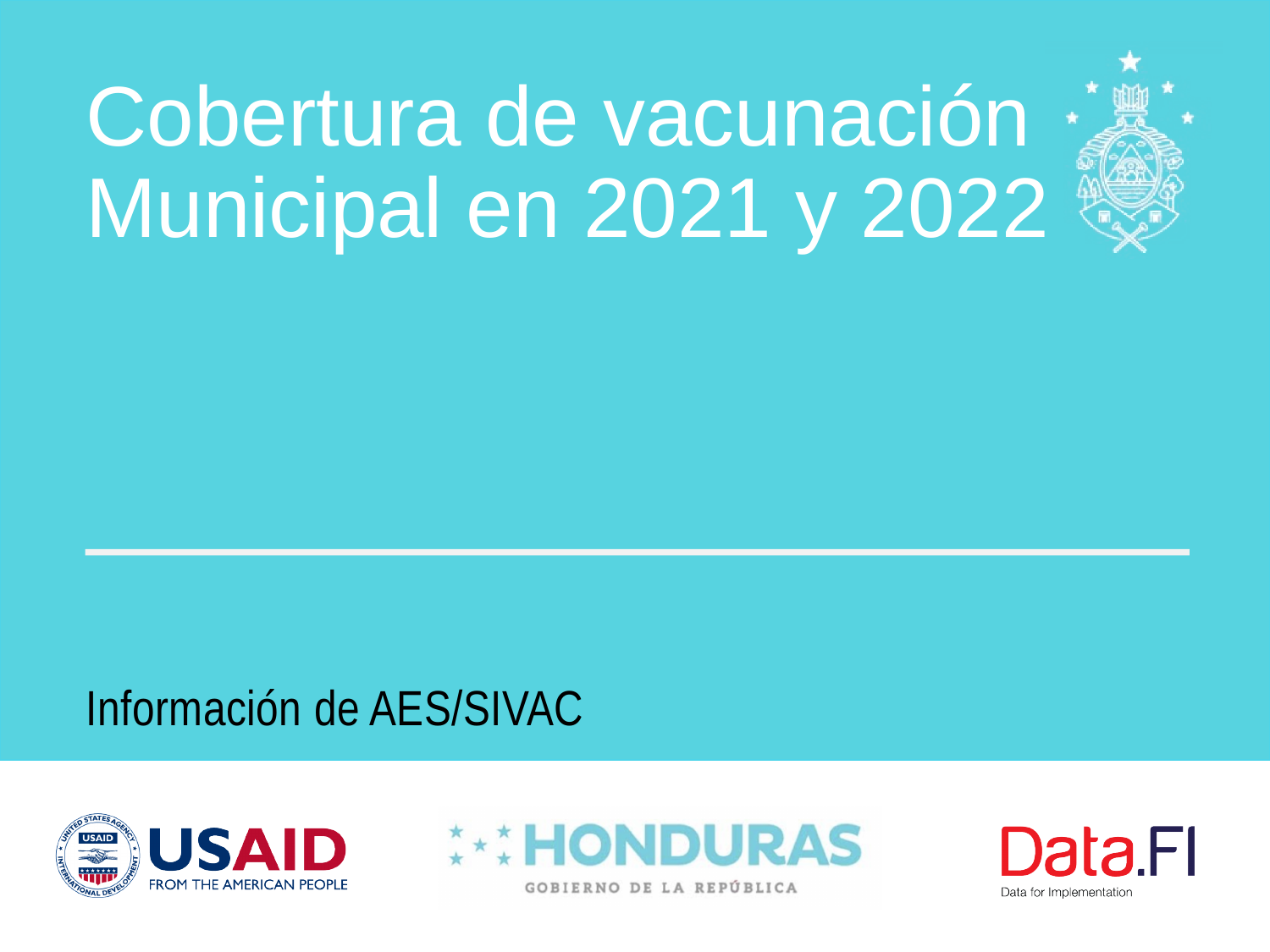

# Cobertura de vacunación Municipal en 2021 y 2022
Información de AES/SIVAC